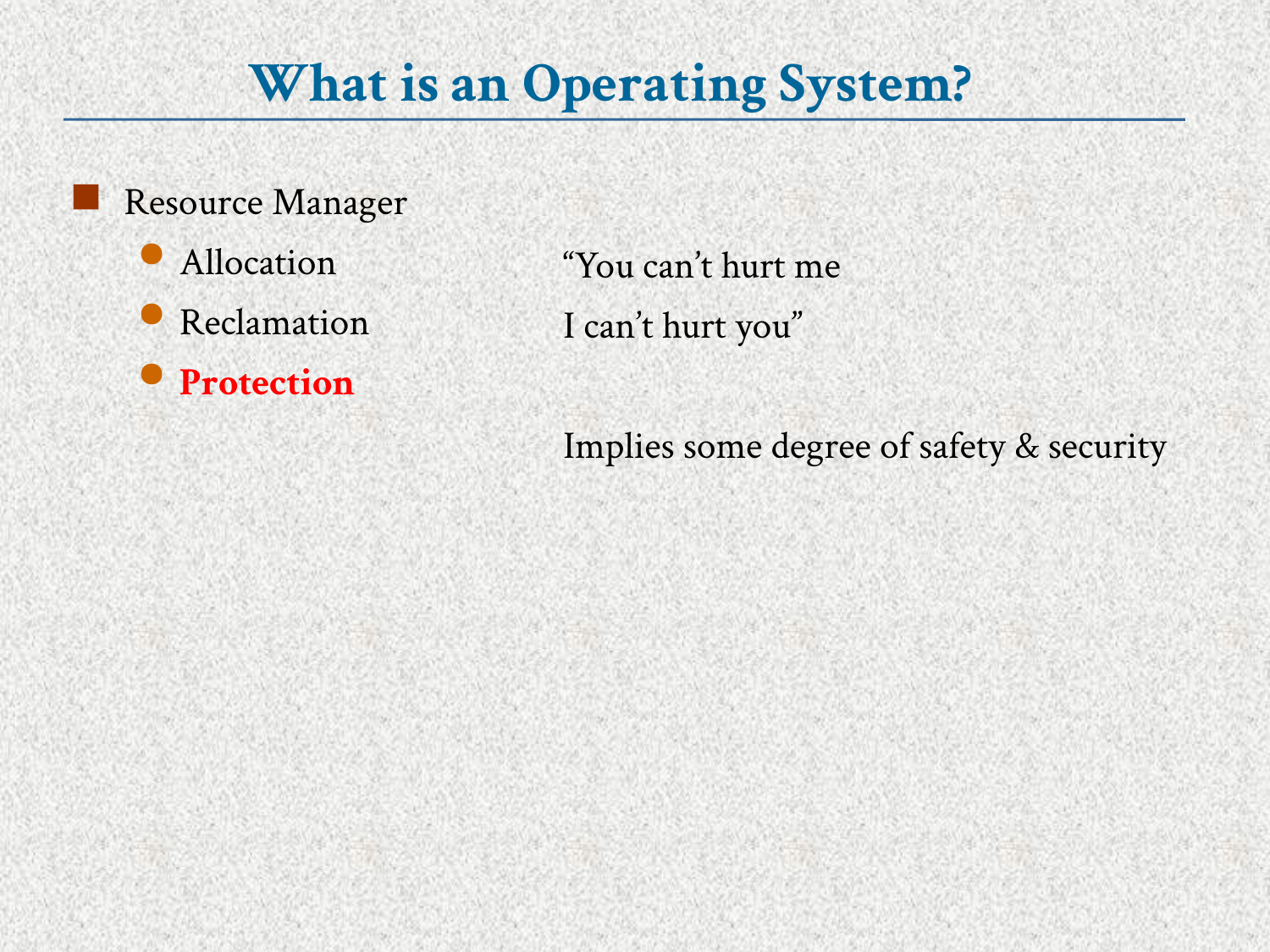

What is an Operating System?
Resource Manager
Allocation
Reclamation
Protection
“You can’t hurt me
I can’t hurt you”

Implies some degree of safety & security